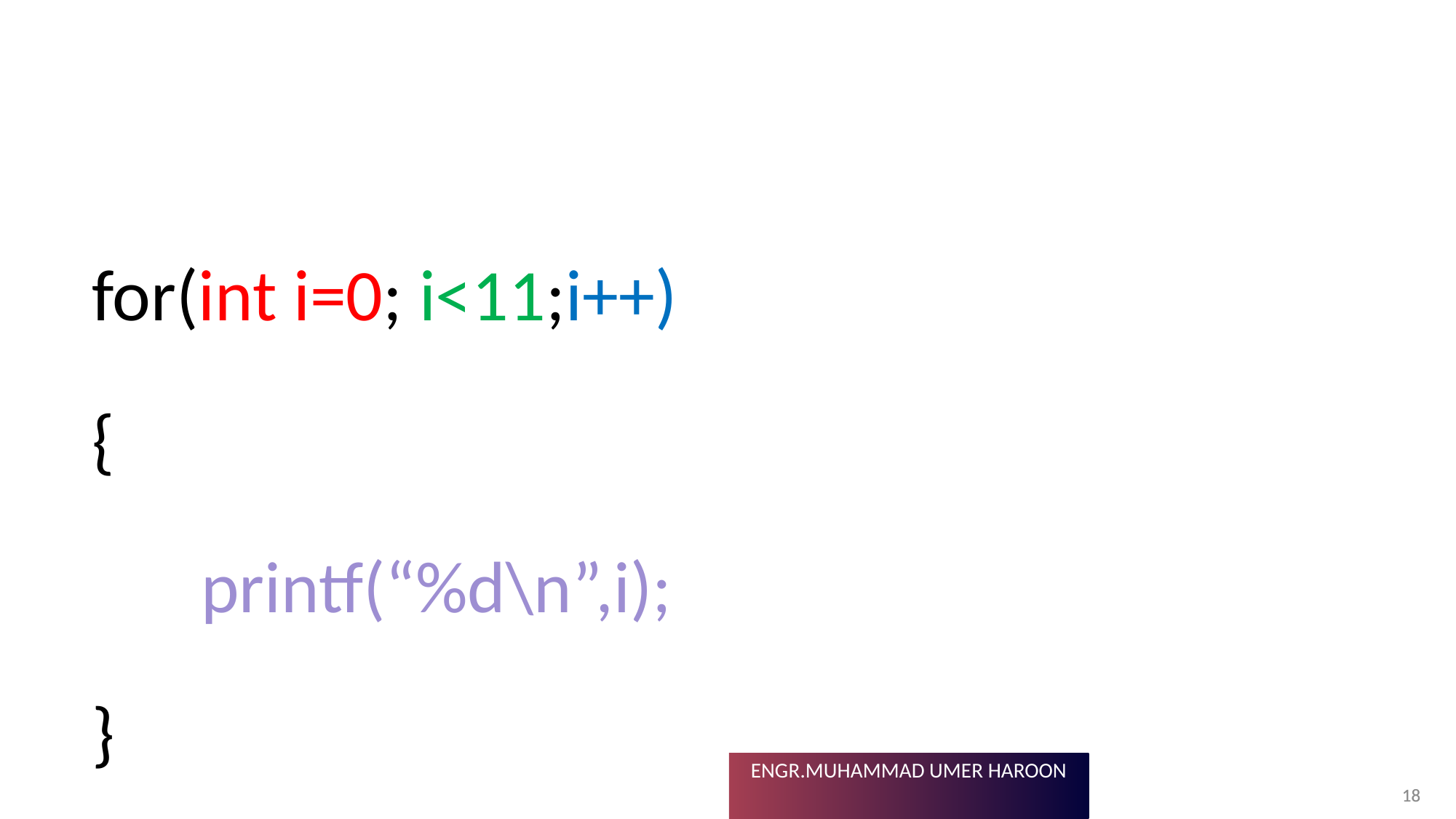

#
for(int i=0; i<11;i++)
{
	printf(“%d\n”,i);
}
18